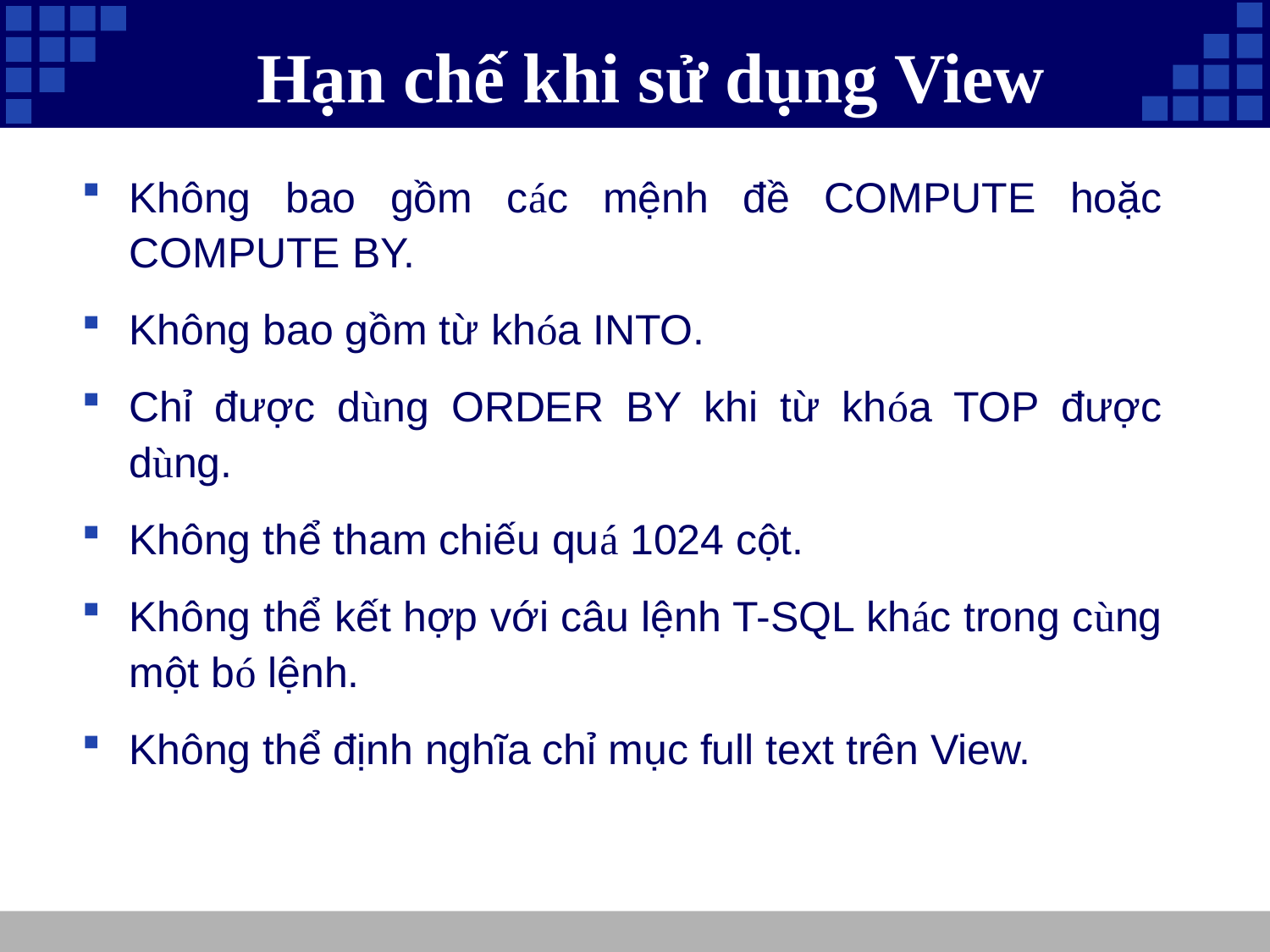

# Hạn chế khi sử dụng View
Không bao gồm các mệnh đề COMPUTE hoặc COMPUTE BY.
Không bao gồm từ khóa INTO.
Chỉ được dùng ORDER BY khi từ khóa TOP được dùng.
Không thể tham chiếu quá 1024 cột.
Không thể kết hợp với câu lệnh T-SQL khác trong cùng một bó lệnh.
Không thể định nghĩa chỉ mục full text trên View.